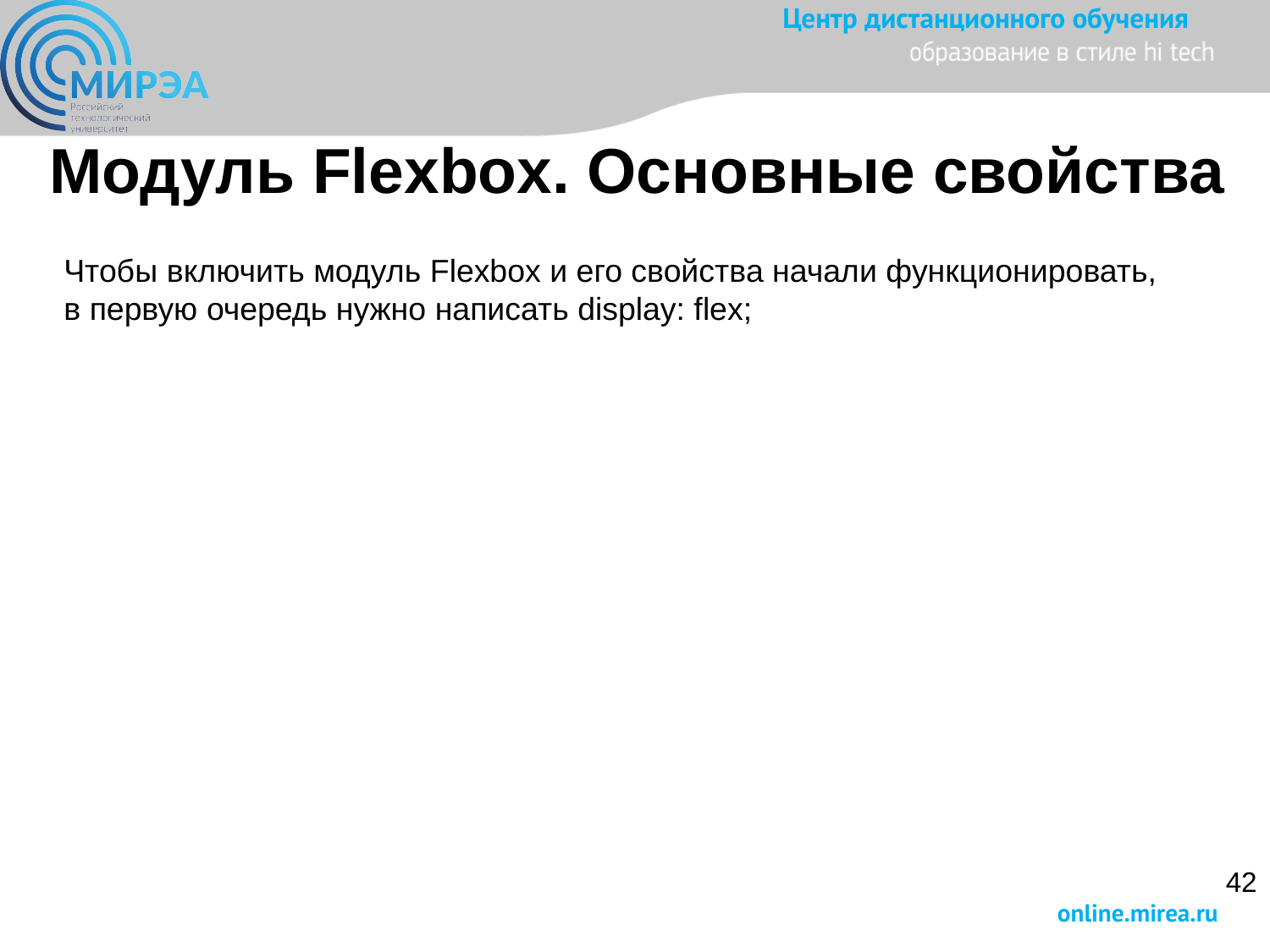

Модуль Flexbox. Основные свойства
Чтобы включить модуль Flexbox и его свойства начали функционировать, в первую очередь нужно написать display: flex;

42